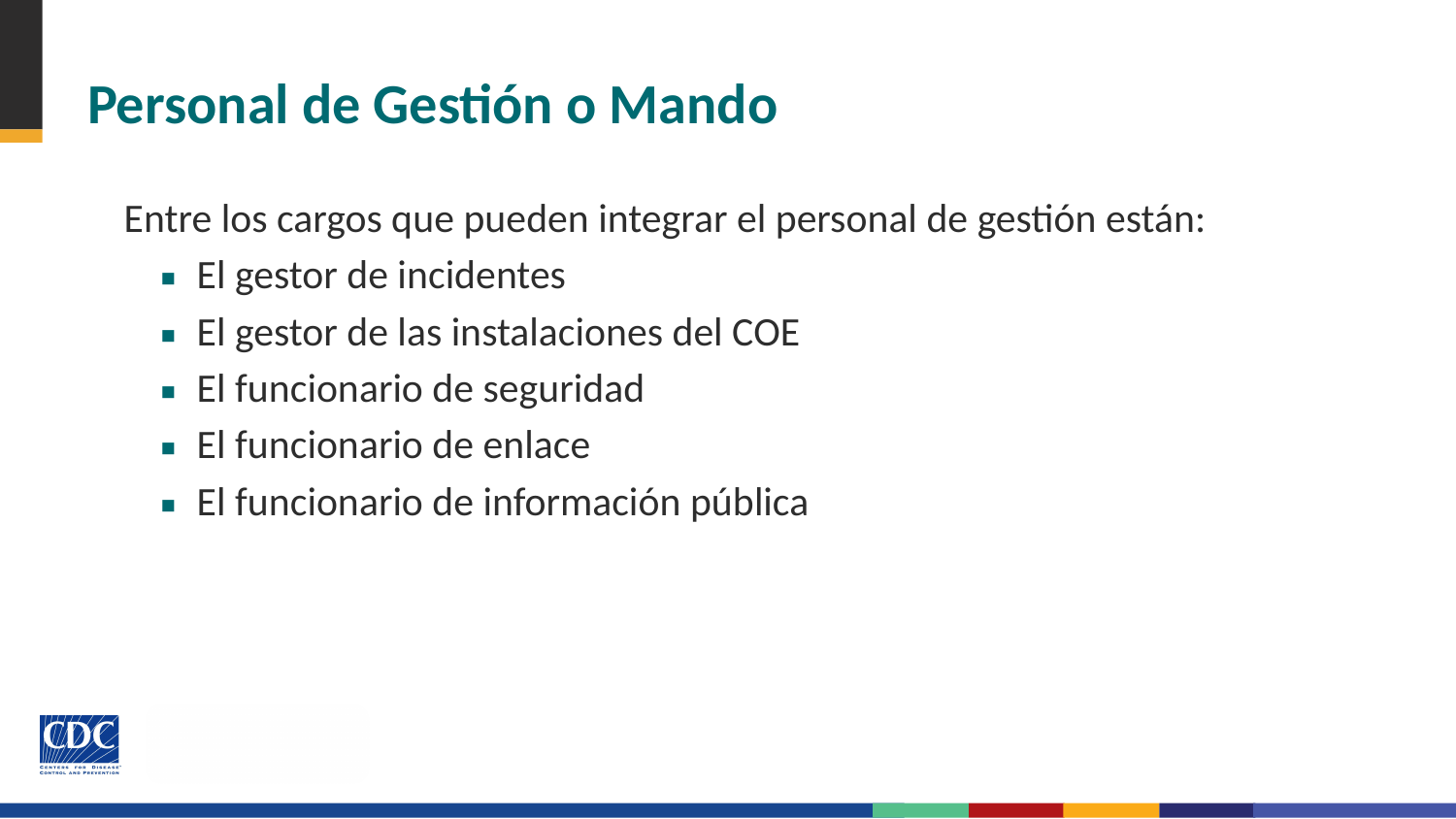

# Personal de Gestión o Mando
Entre los cargos que pueden integrar el personal de gestión están:
El gestor de incidentes
El gestor de las instalaciones del COE
El funcionario de seguridad
El funcionario de enlace
El funcionario de información pública